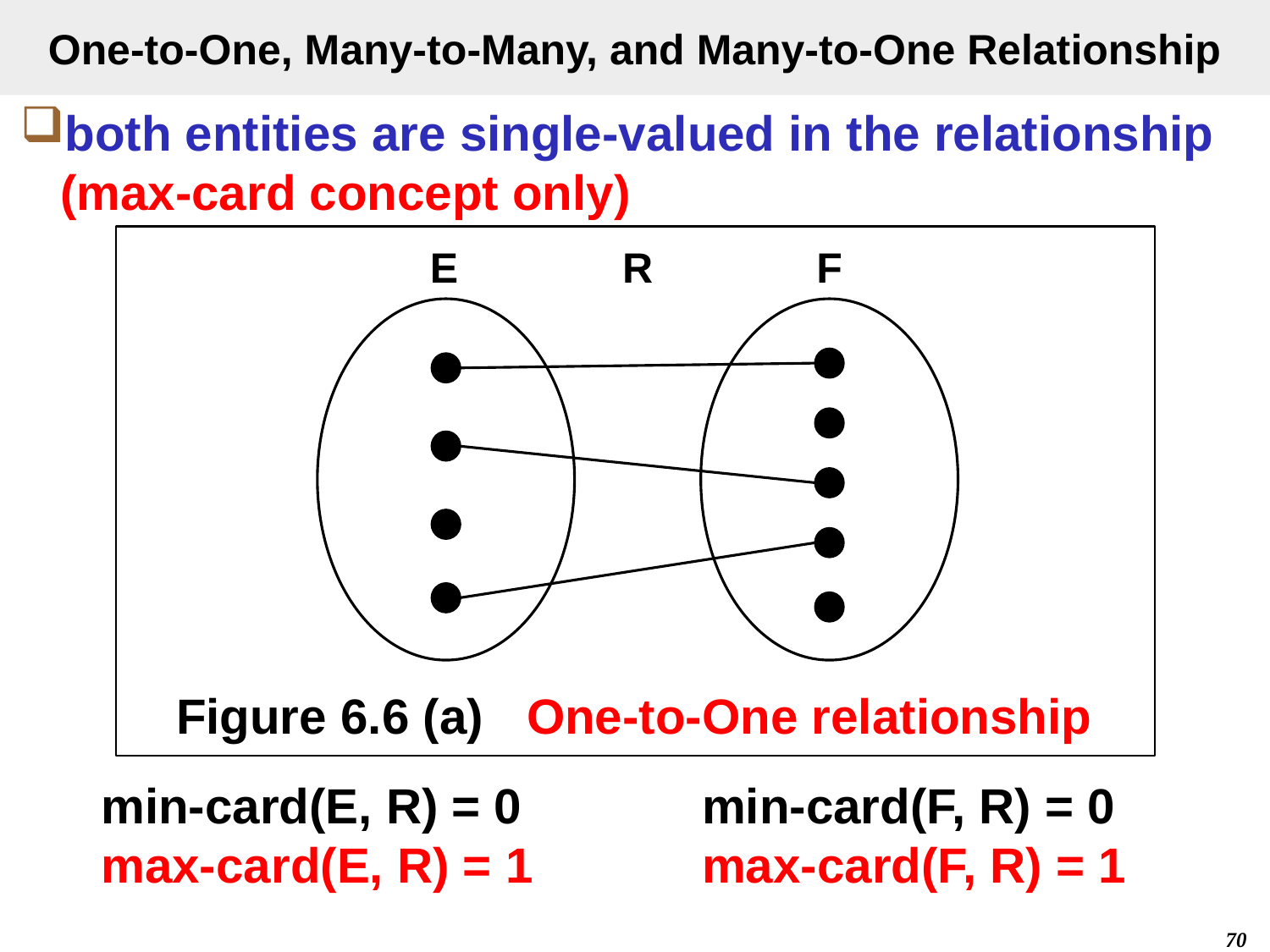

# One-to-One, Many-to-Many, and Many-to-One Relationship
both entities are single-valued in the relationship (max-card concept only)

E
R
F

Figure 6.6 (a)
One-to-One relationship
min-card(E, R) = 0
max-card(E, R) = 1
min-card(F, R) = 0
max-card(F, R) = 1

70